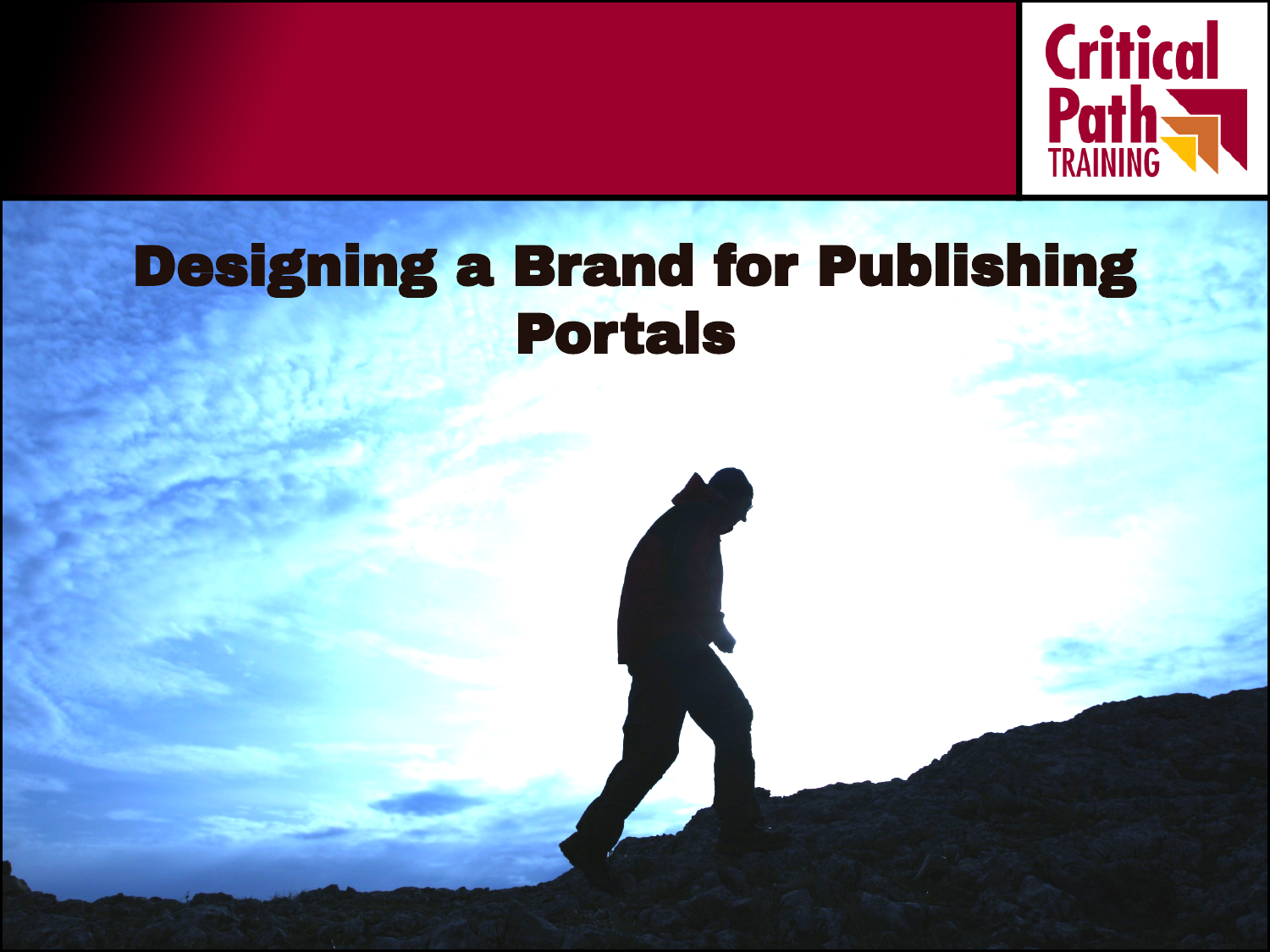

# Designing a Brand for Publishing Portals